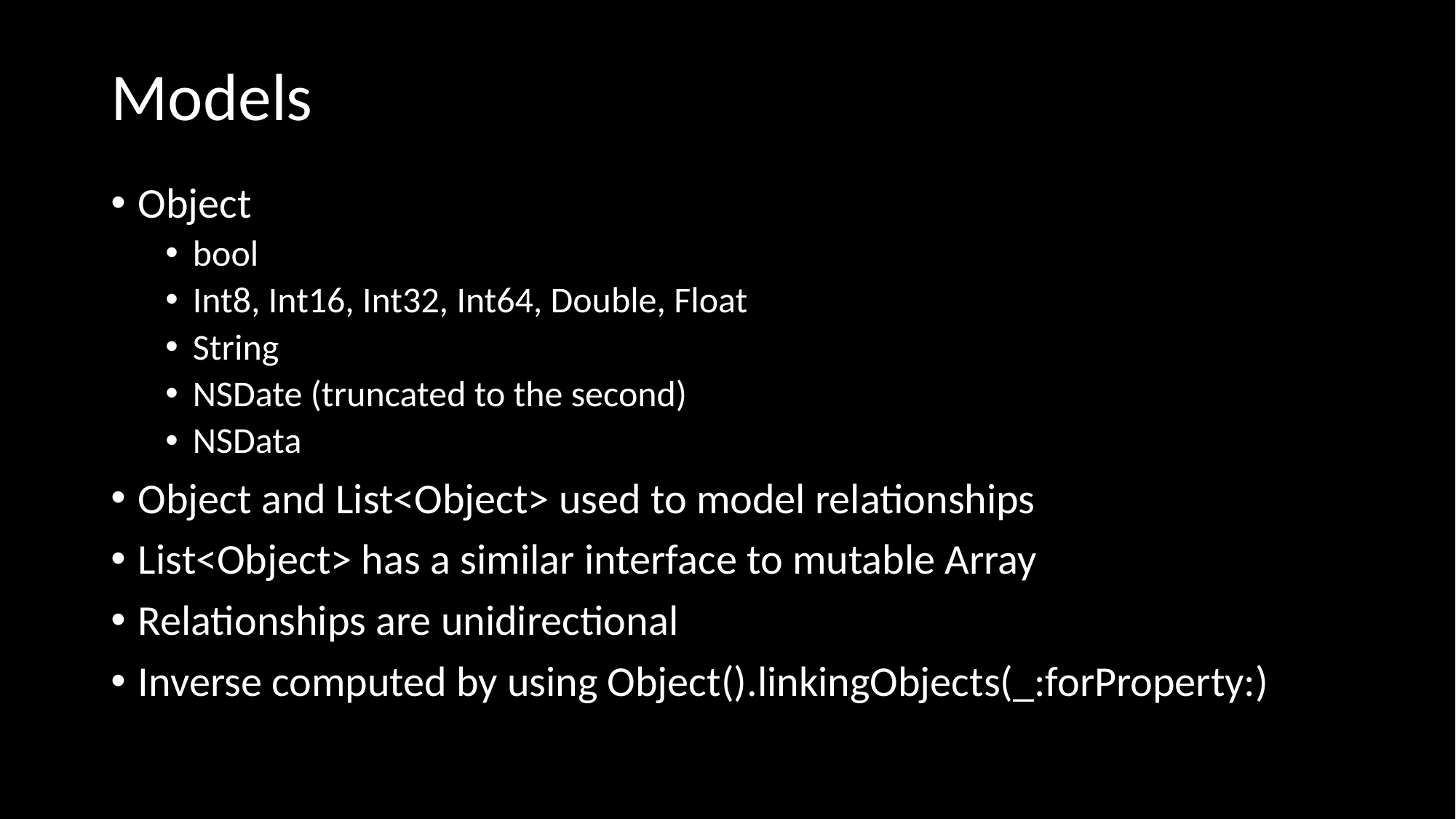

# Models
Object
bool
Int8, Int16, Int32, Int64, Double, Float
String
NSDate (truncated to the second)
NSData
Object and List<Object> used to model relationships
List<Object> has a similar interface to mutable Array
Relationships are unidirectional
Inverse computed by using Object().linkingObjects(_:forProperty:)